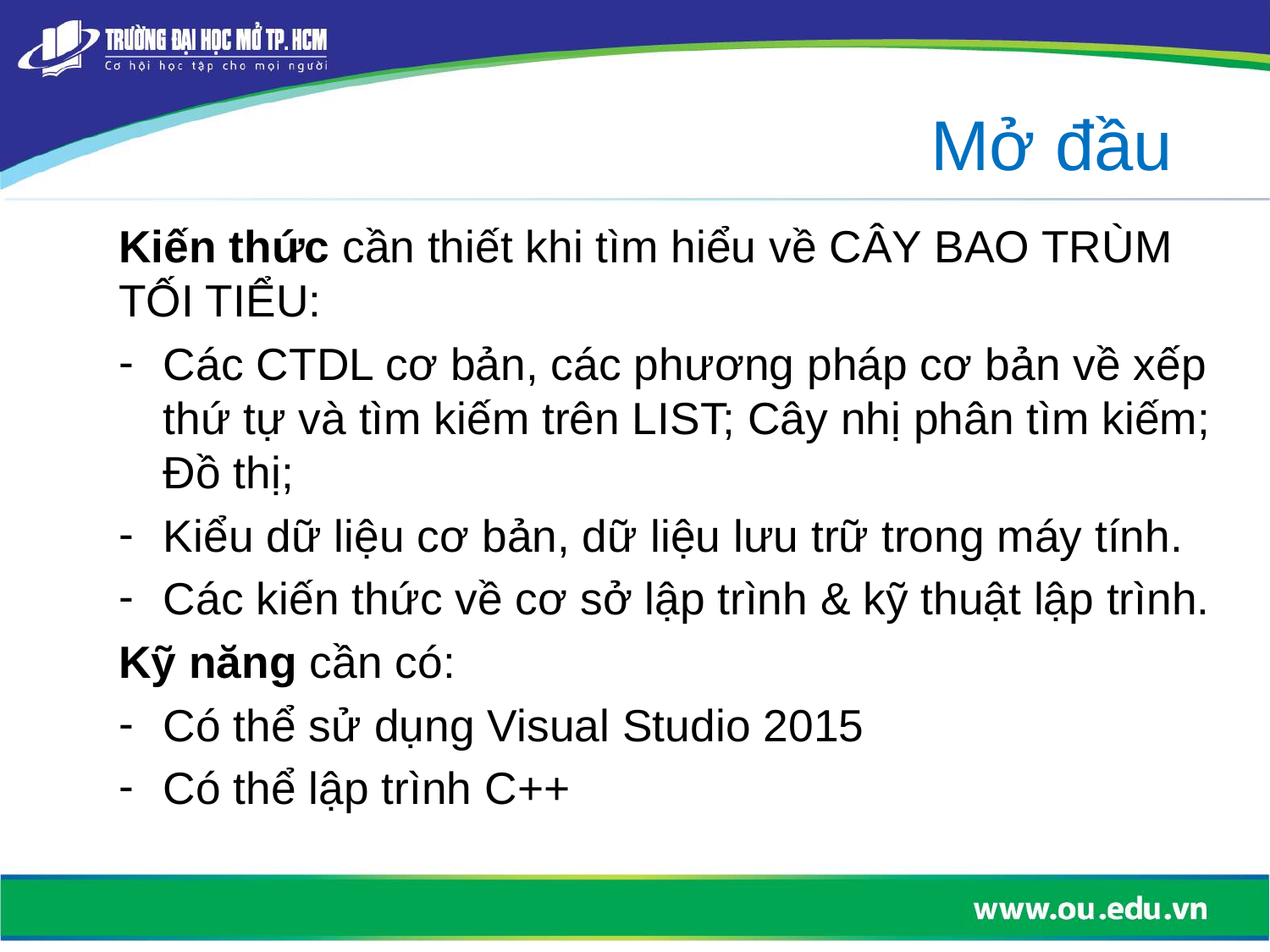

Mở đầu
Kiến thức cần thiết khi tìm hiểu về CÂY BAO TRÙM TỐI TIỂU:
Các CTDL cơ bản, các phương pháp cơ bản về xếp thứ tự và tìm kiếm trên LIST; Cây nhị phân tìm kiếm; Đồ thị;
Kiểu dữ liệu cơ bản, dữ liệu lưu trữ trong máy tính.
Các kiến thức về cơ sở lập trình & kỹ thuật lập trình.
Kỹ năng cần có:
Có thể sử dụng Visual Studio 2015
Có thể lập trình C++